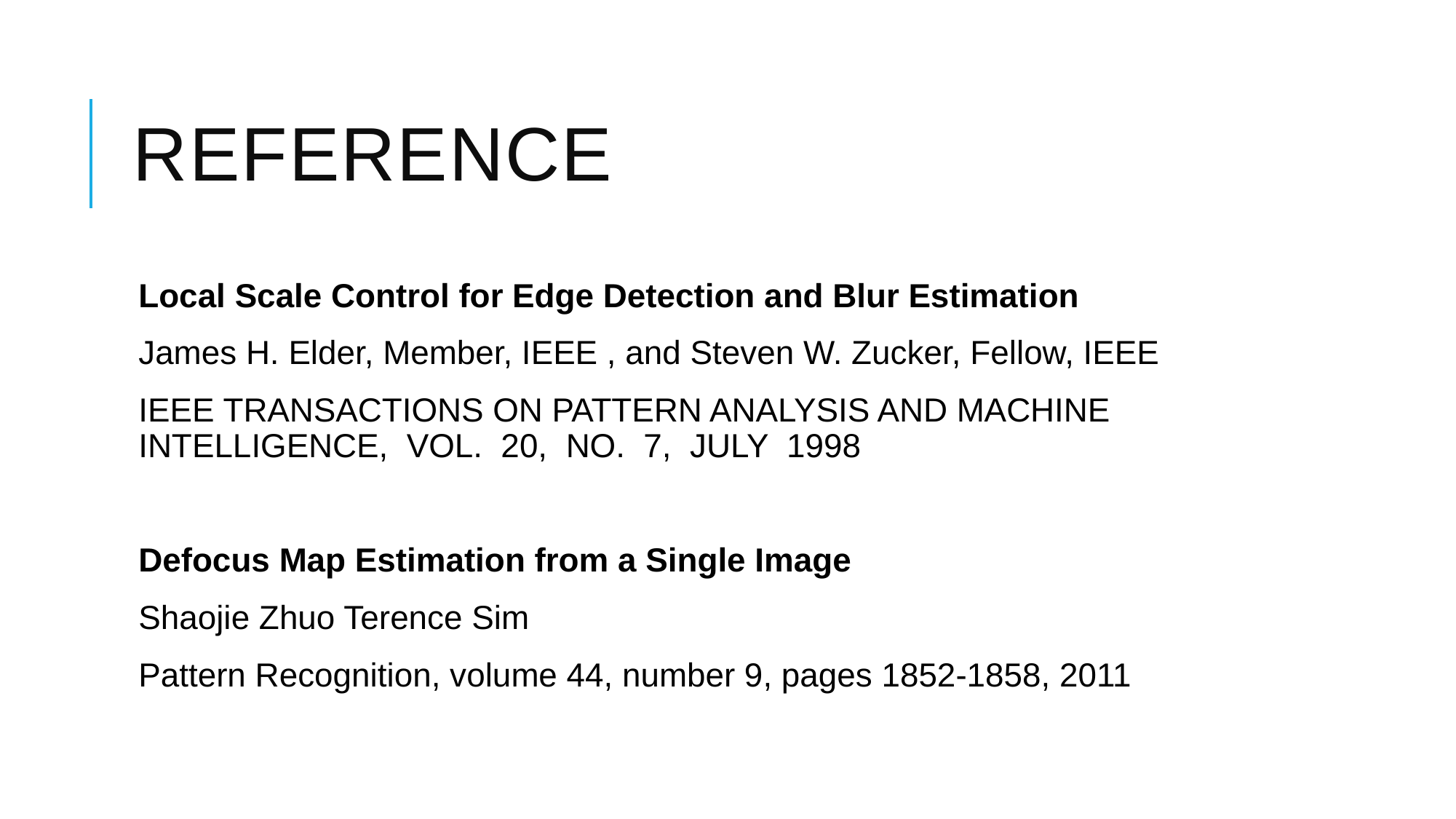

# reference
Local Scale Control for Edge Detection and Blur Estimation
James H. Elder, Member, IEEE , and Steven W. Zucker, Fellow, IEEE
IEEE TRANSACTIONS ON PATTERN ANALYSIS AND MACHINE INTELLIGENCE,  VOL.  20,  NO.  7,  JULY  1998

Defocus Map Estimation from a Single Image
Shaojie Zhuo Terence Sim
Pattern Recognition, volume 44, number 9, pages 1852-1858, 2011